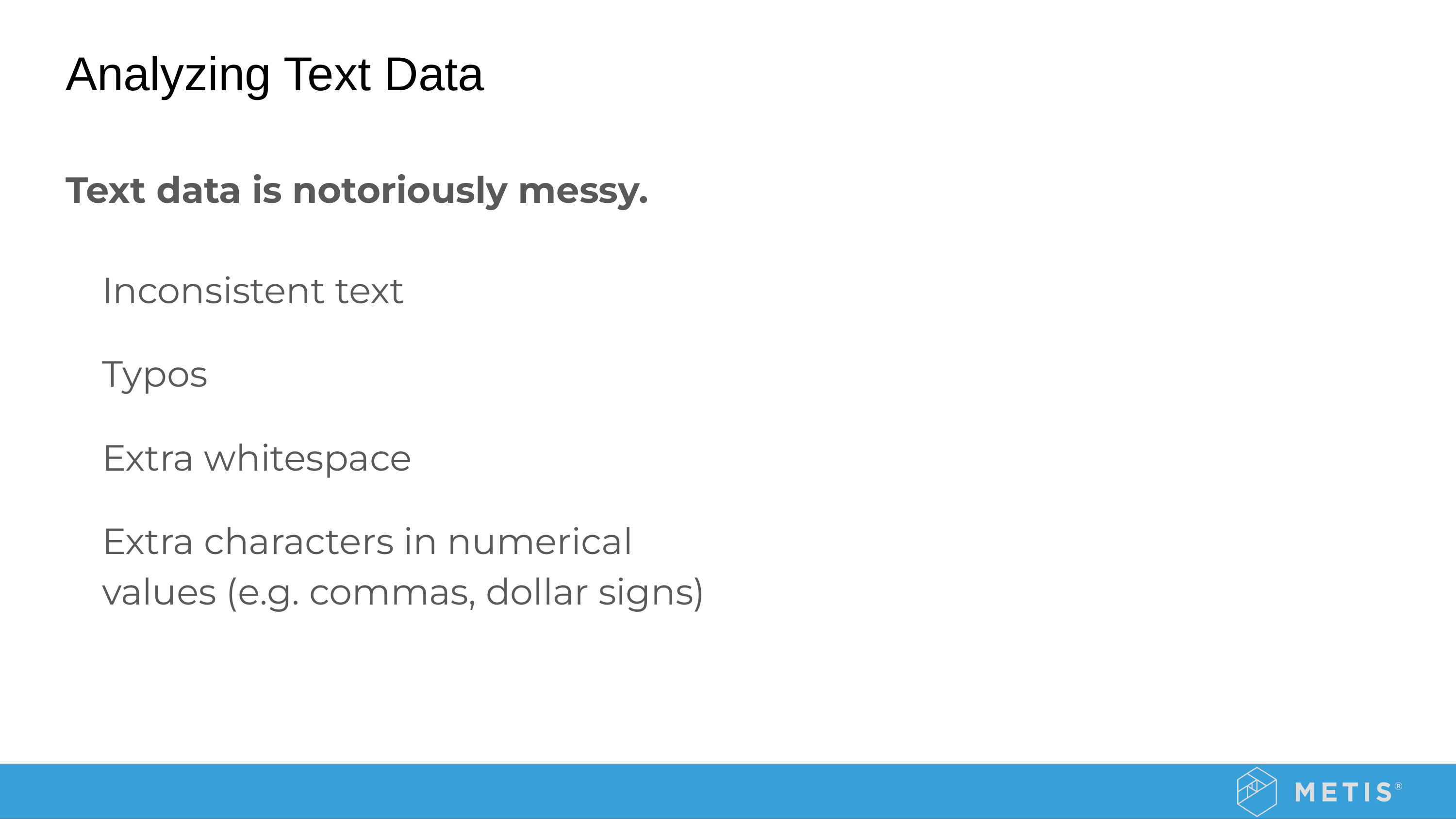

# Analyzing Text Data
Text data is notoriously messy.

Inconsistent text

Typos

Extra whitespace

Extra characters in numerical values (e.g. commas, dollar signs)